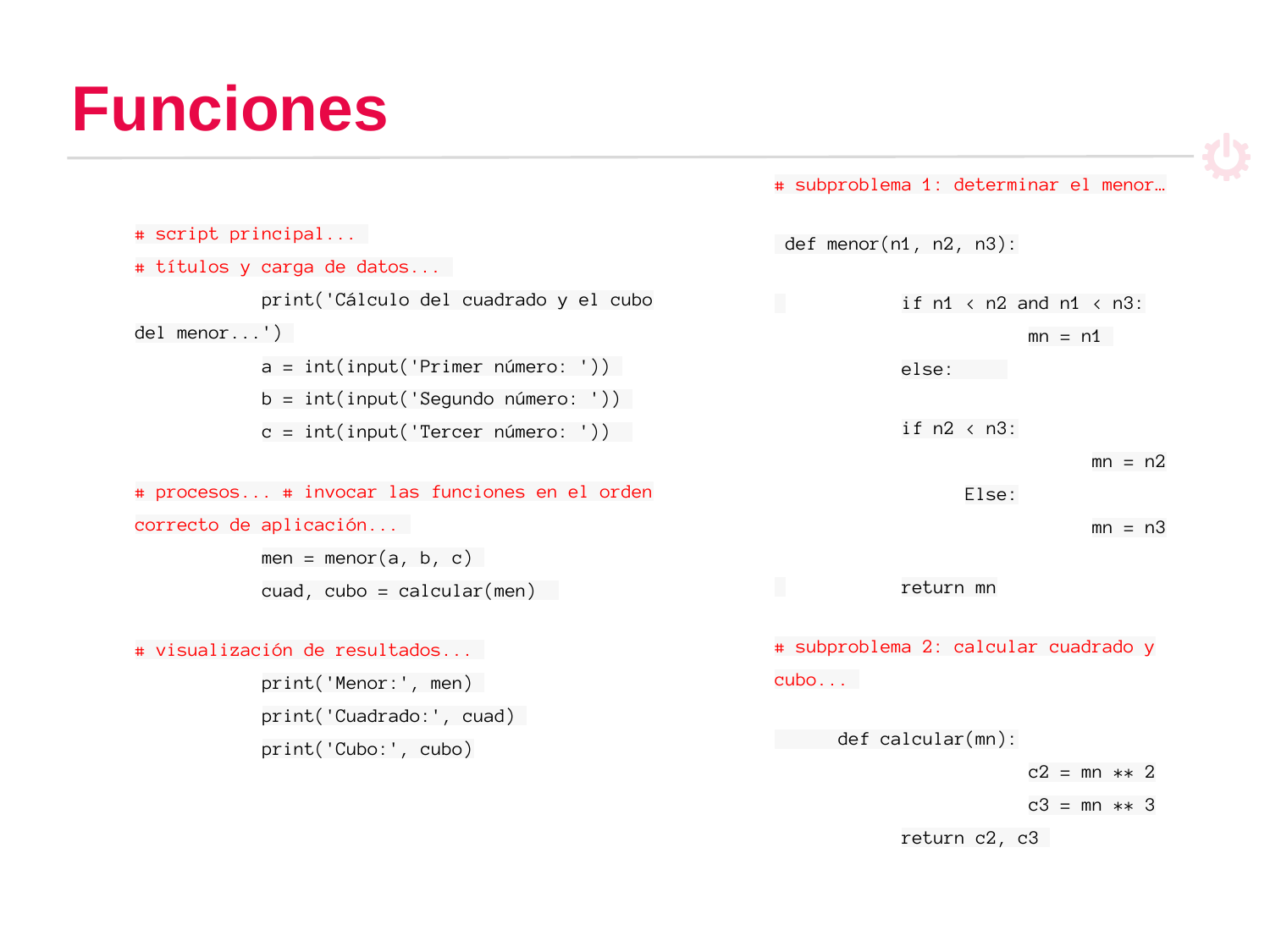

# Funciones

# script principal... # títulos y carga de datos... print('Cálculo del cuadrado y el cubo del menor...') a = int(input('Primer número: ')) b = int(input('Segundo número: ')) c = int(input('Tercer número: '))
# procesos... # invocar las funciones en el orden correcto de aplicación... men = menor(a, b, c) cuad, cubo = calcular(men)
# visualización de resultados... print('Menor:', men) print('Cuadrado:', cuad) print('Cubo:', cubo)

# subproblema 1: determinar el menor…
 def menor(n1, n2, n3):
 	if n1 < n2 and n1 < n3:
		mn = n1
	else:
if n2 < n3:
		mn = n2
	Else:
		mn = n3
 	return mn
# subproblema 2: calcular cuadrado y cubo...
      def calcular(mn):
		c2 = mn ** 2
		c3 = mn ** 3
	return c2, c3